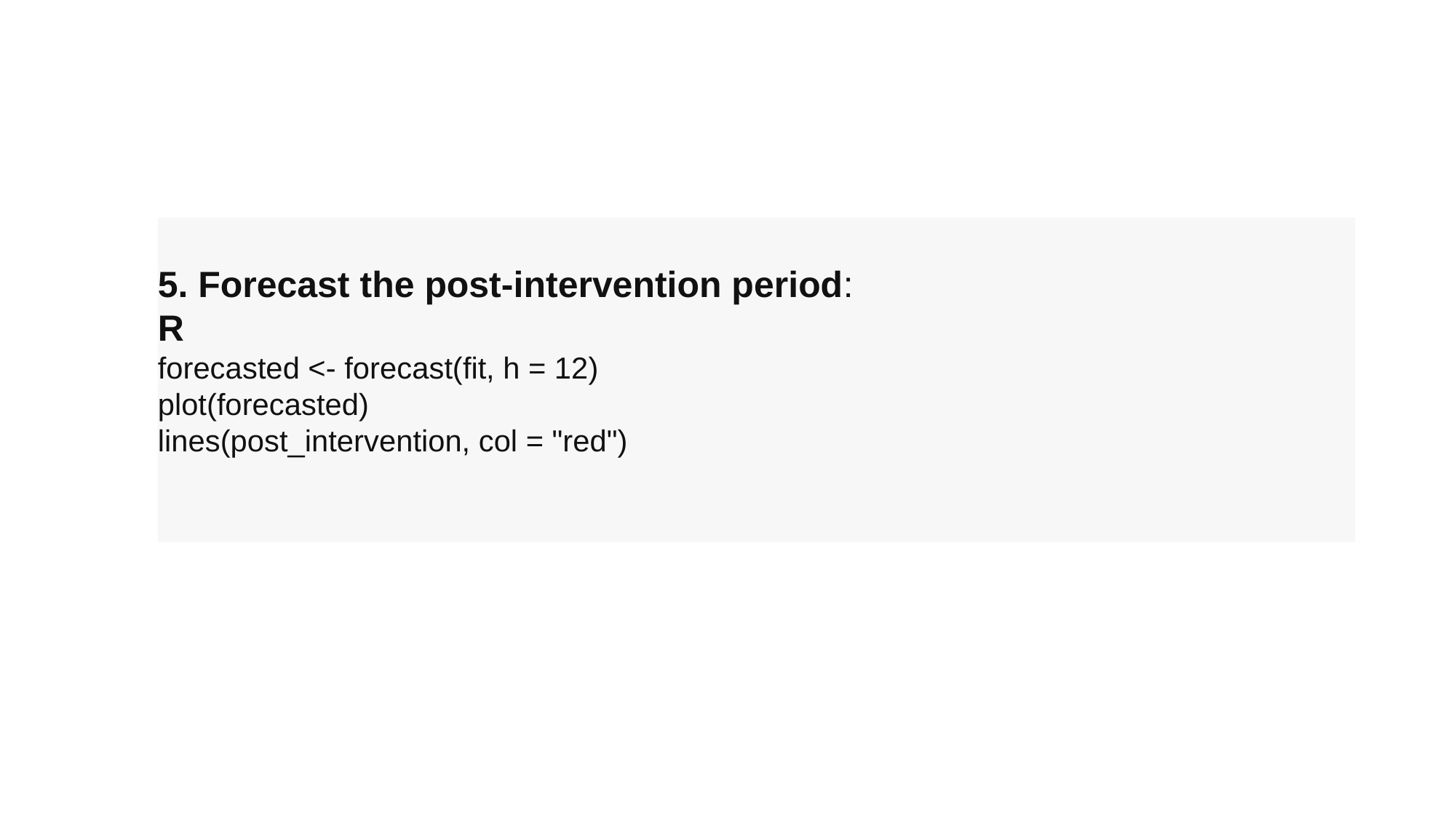

#

5. Forecast the post-intervention period:
R
forecasted <- forecast(fit, h = 12)
plot(forecasted)
lines(post_intervention, col = "red")